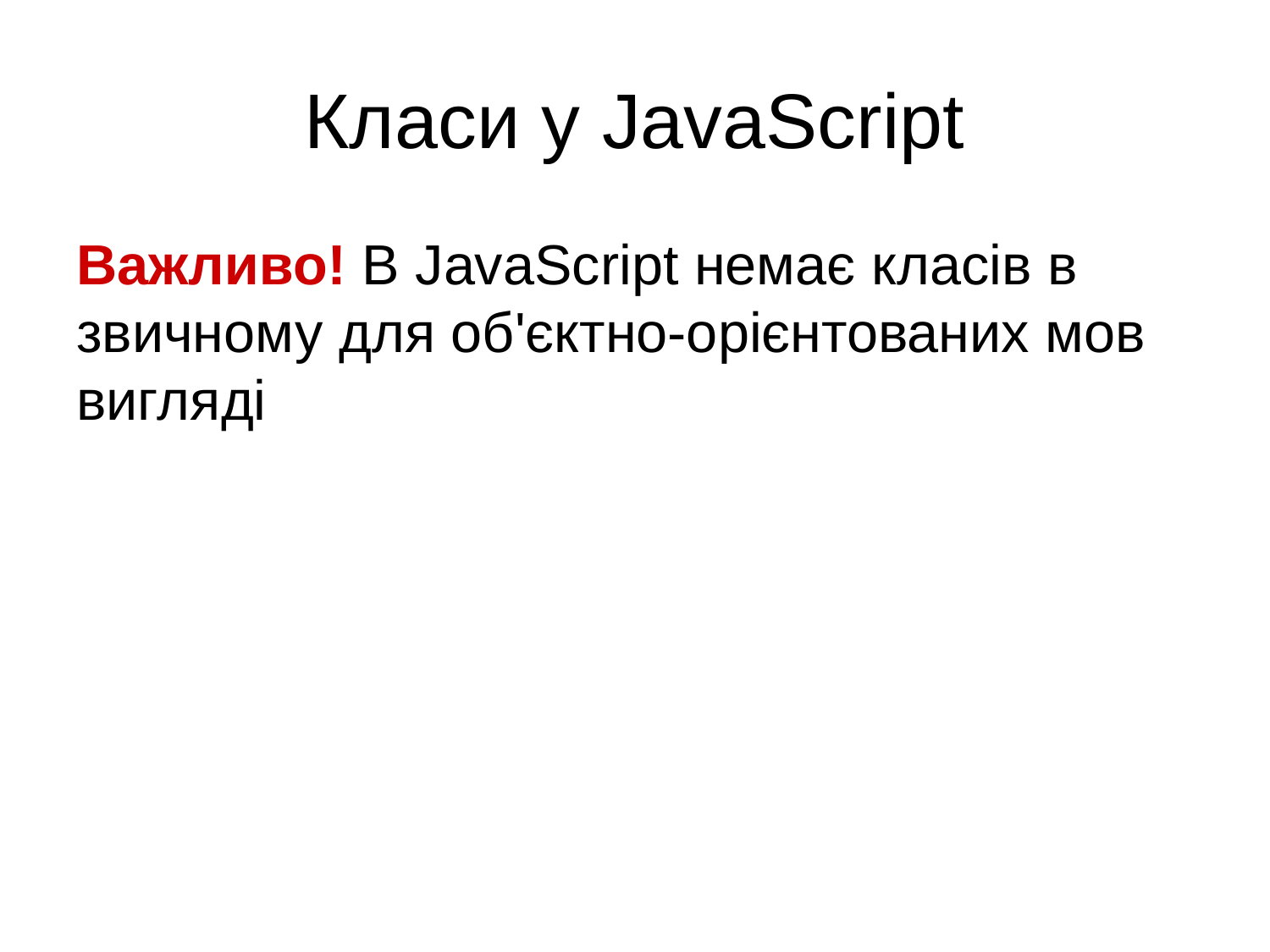

# Класи у JavaScript
Важливо! В JavaScript немає класів в звичному для об'єктно-орієнтованих мов вигляді